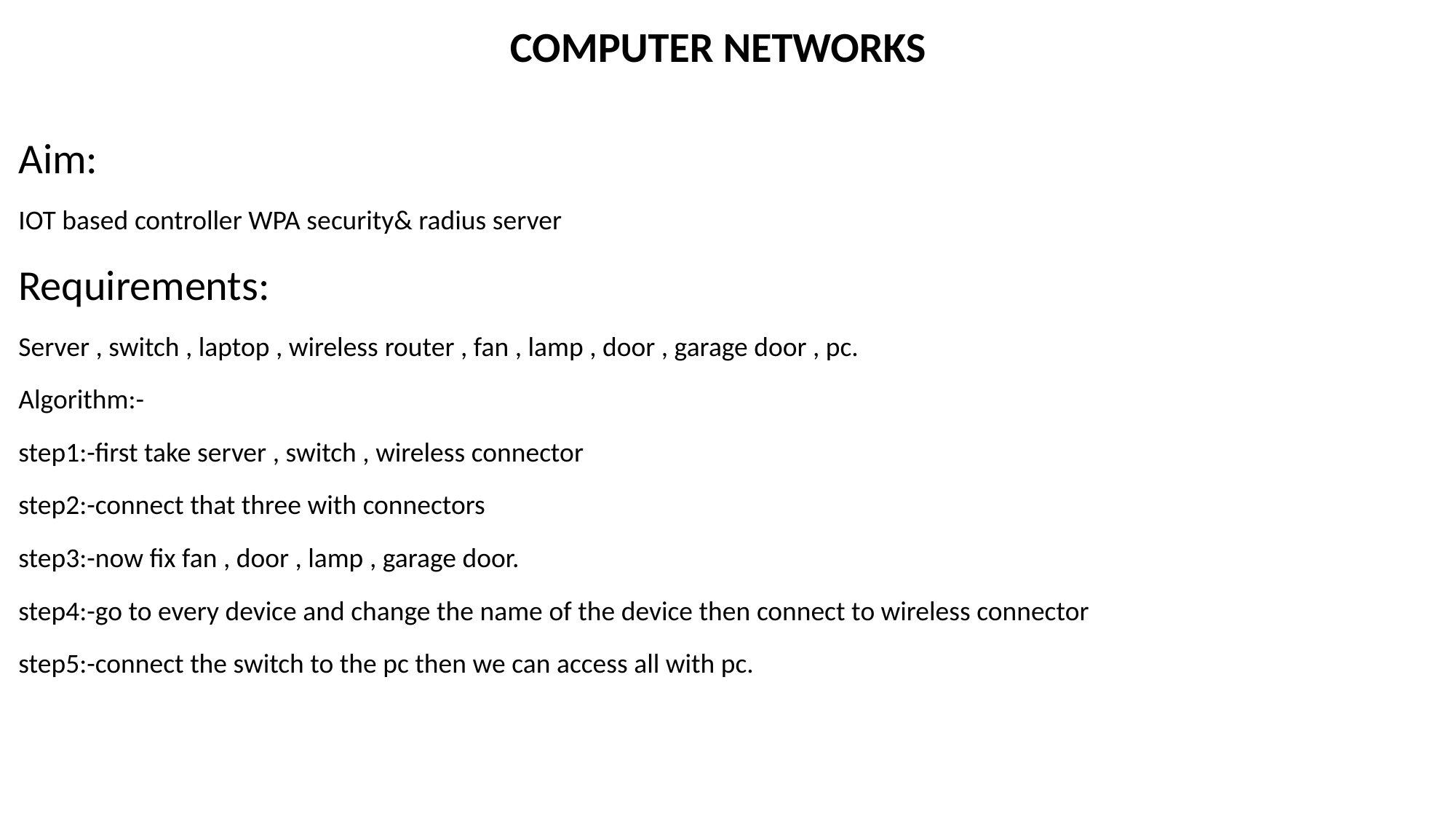

COMPUTER NETWORKS

Aim:
IOT based controller WPA security& radius server
Requirements:
Server , switch , laptop , wireless router , fan , lamp , door , garage door , pc.
Algorithm:-
step1:-first take server , switch , wireless connector
step2:-connect that three with connectors
step3:-now fix fan , door , lamp , garage door.
step4:-go to every device and change the name of the device then connect to wireless connector
step5:-connect the switch to the pc then we can access all with pc.